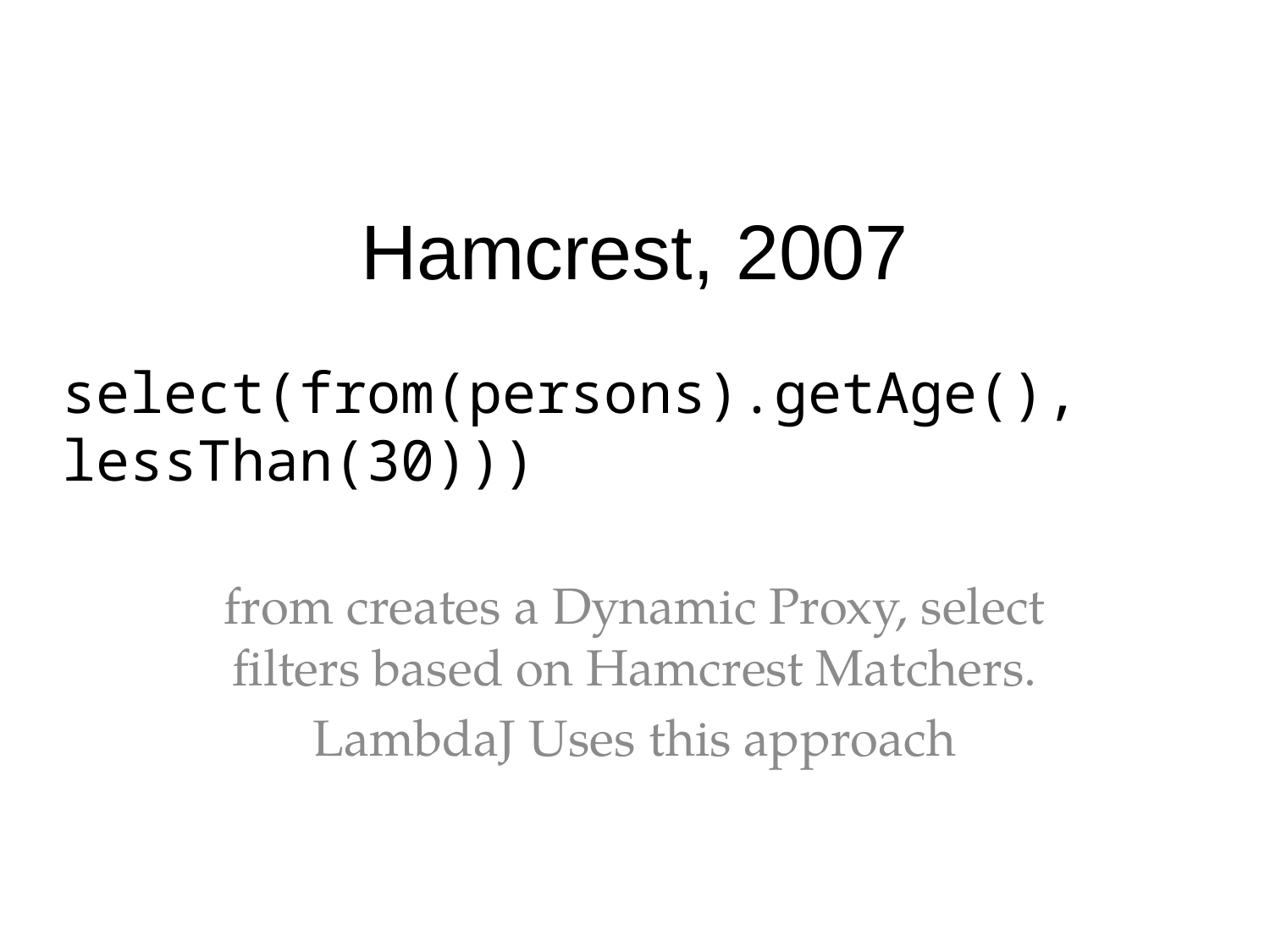

# Hamcrest, 2007
select(from(persons).getAge(), 	lessThan(30)))
from creates a Dynamic Proxy, select filters based on Hamcrest Matchers.
LambdaJ Uses this approach